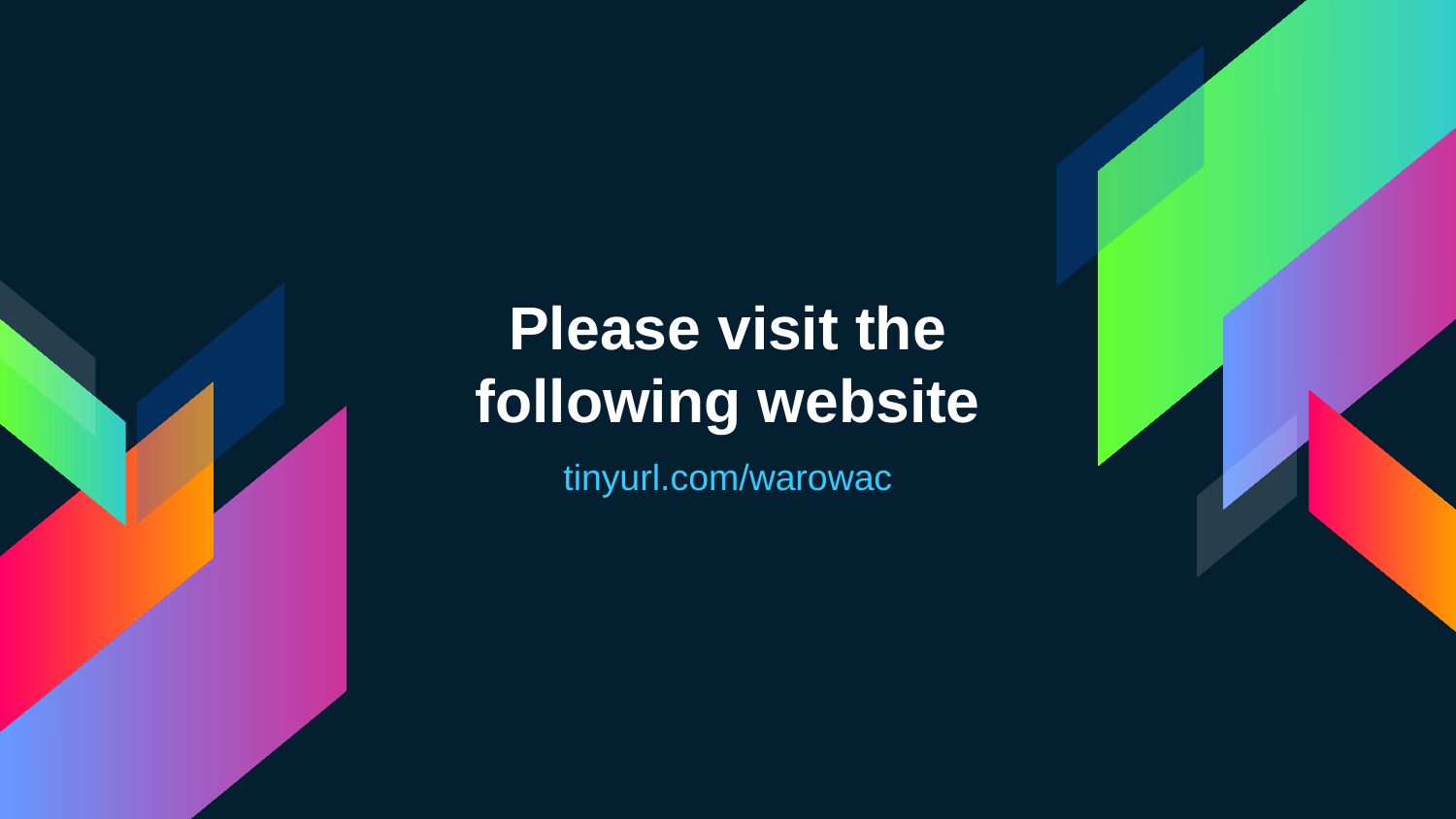

# Please visit the following website
tinyurl.com/warowac